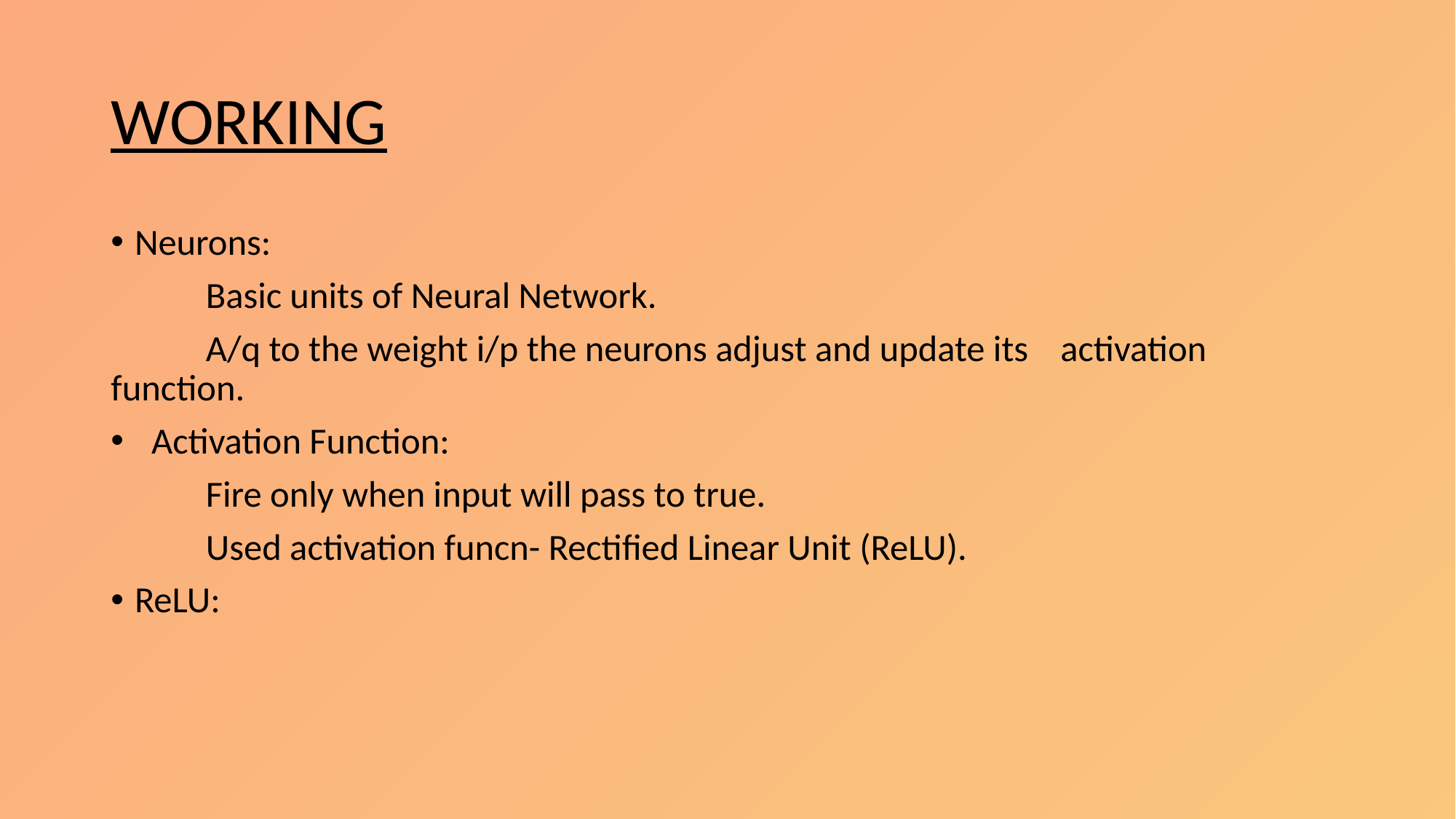

# WORKING
Neurons:
	Basic units of Neural Network.
	A/q to the weight i/p the neurons adjust and update its 	activation function.
  Activation Function:
	Fire only when input will pass to true.
	Used activation funcn- Rectified Linear Unit (ReLU).
ReLU: